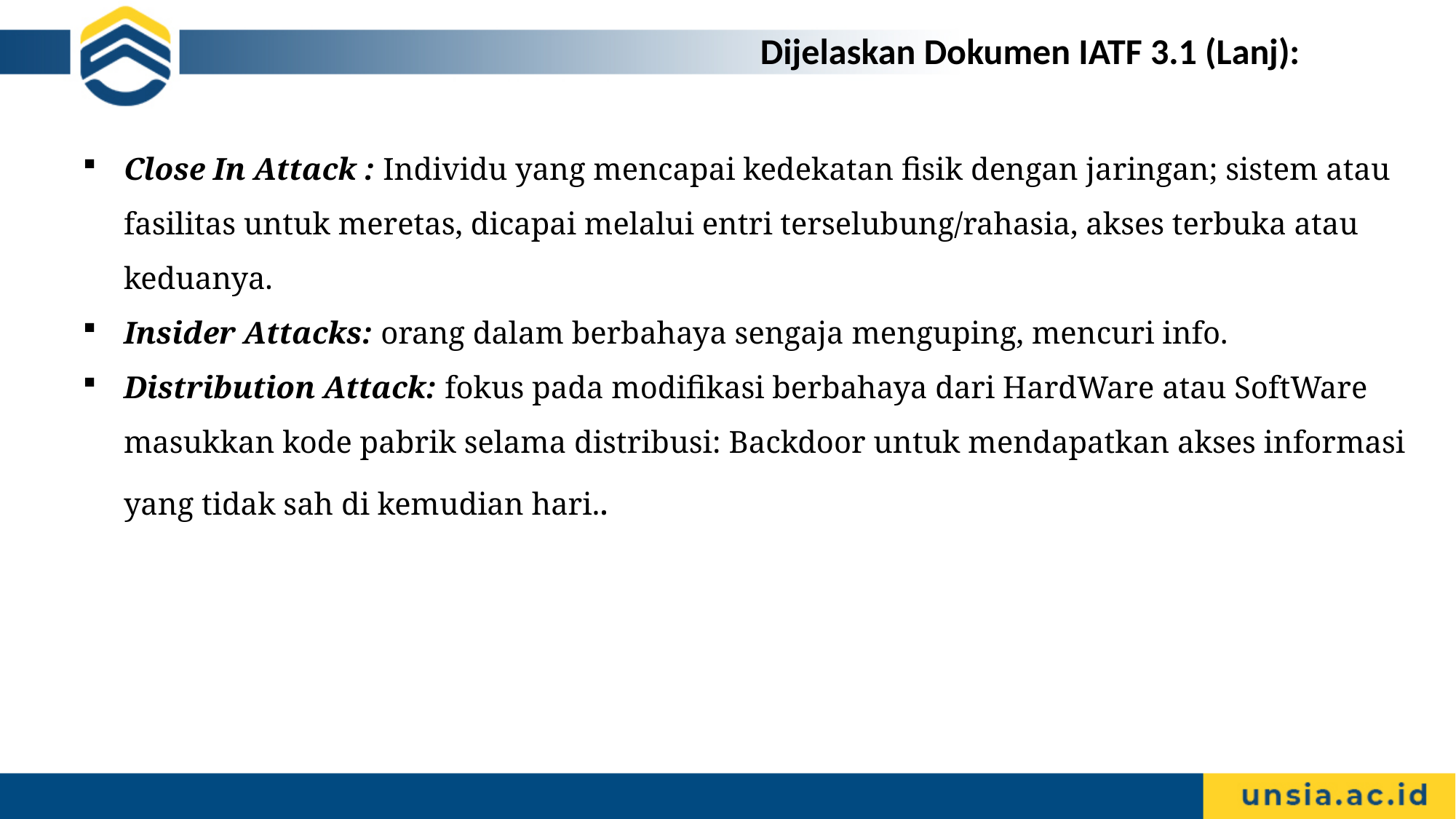

Dijelaskan Dokumen IATF 3.1 (Lanj):
Close In Attack : Individu yang mencapai kedekatan fisik dengan jaringan; sistem atau fasilitas untuk meretas, dicapai melalui entri terselubung/rahasia, akses terbuka atau keduanya.
Insider Attacks: orang dalam berbahaya sengaja menguping, mencuri info.
Distribution Attack: fokus pada modifikasi berbahaya dari HardWare atau SoftWare masukkan kode pabrik selama distribusi: Backdoor untuk mendapatkan akses informasi yang tidak sah di kemudian hari..